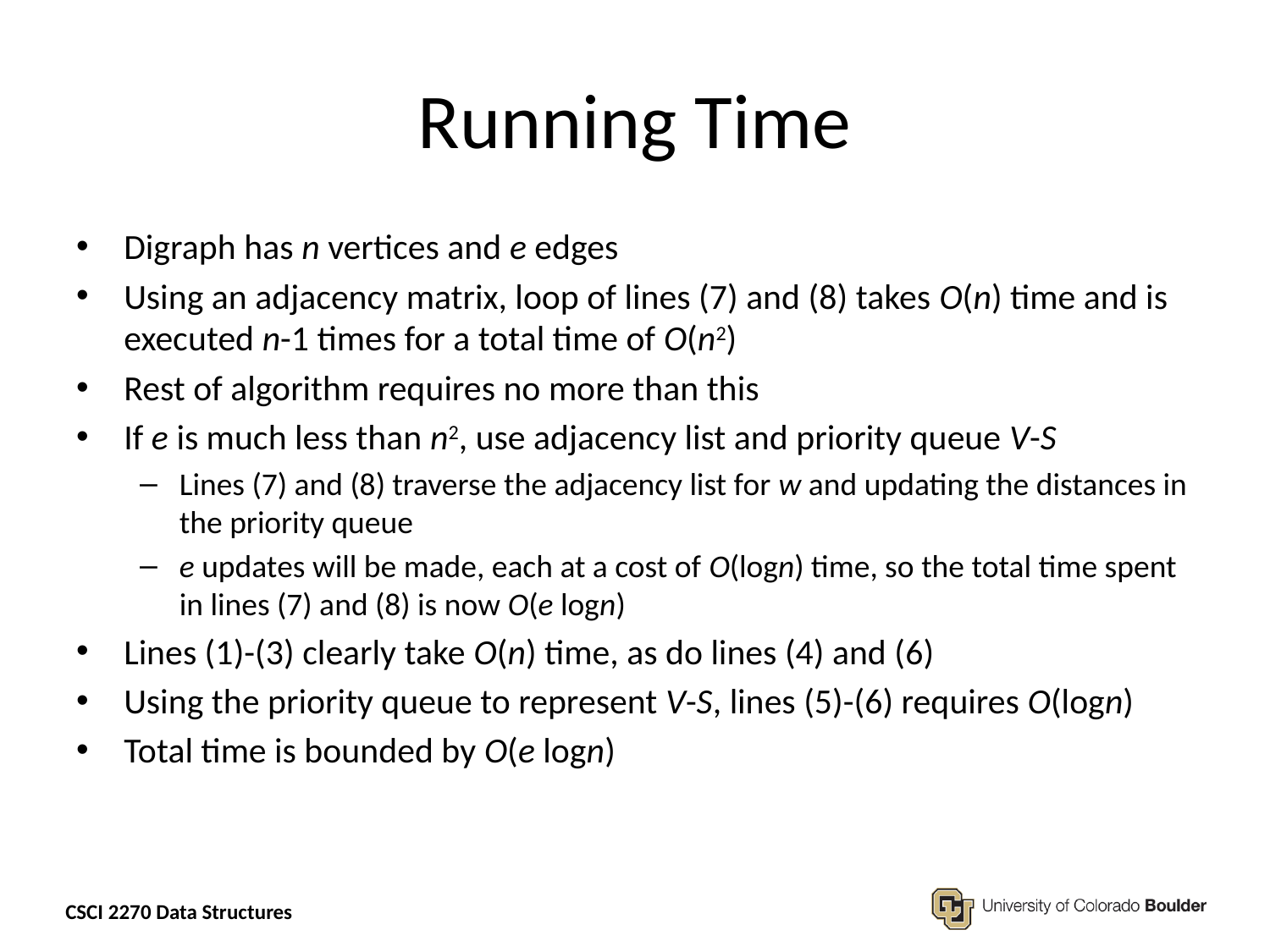

# Running Time
Digraph has n vertices and e edges
Using an adjacency matrix, loop of lines (7) and (8) takes O(n) time and is executed n-1 times for a total time of O(n2)
Rest of algorithm requires no more than this
If e is much less than n2, use adjacency list and priority queue V-S
Lines (7) and (8) traverse the adjacency list for w and updating the distances in the priority queue
e updates will be made, each at a cost of O(logn) time, so the total time spent in lines (7) and (8) is now O(e logn)
Lines (1)-(3) clearly take O(n) time, as do lines (4) and (6)
Using the priority queue to represent V-S, lines (5)-(6) requires O(logn)
Total time is bounded by O(e logn)